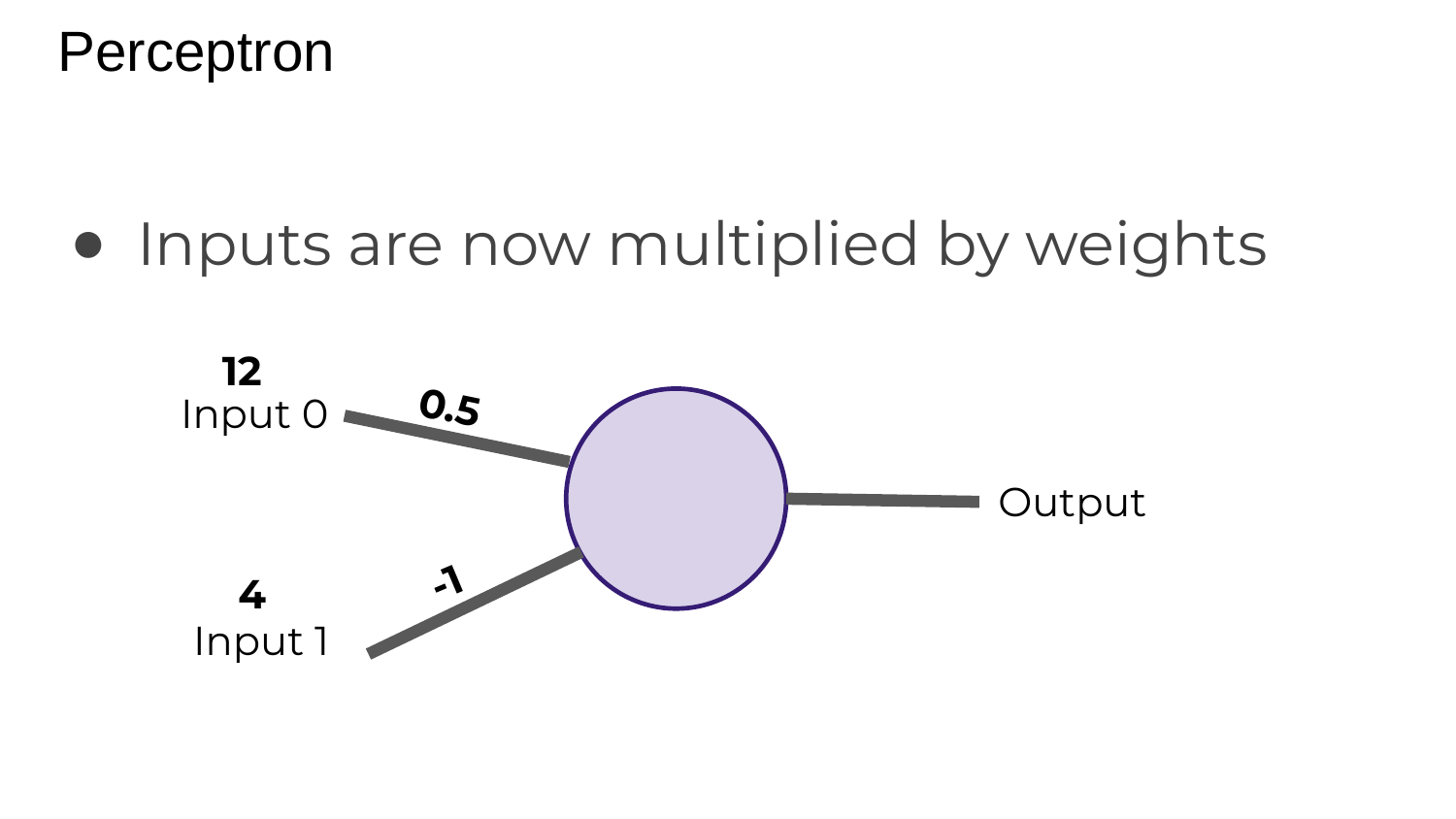

# Perceptron
Inputs are now multiplied by weights
12
Input 0
0.5

Output
-1
4
Input 1